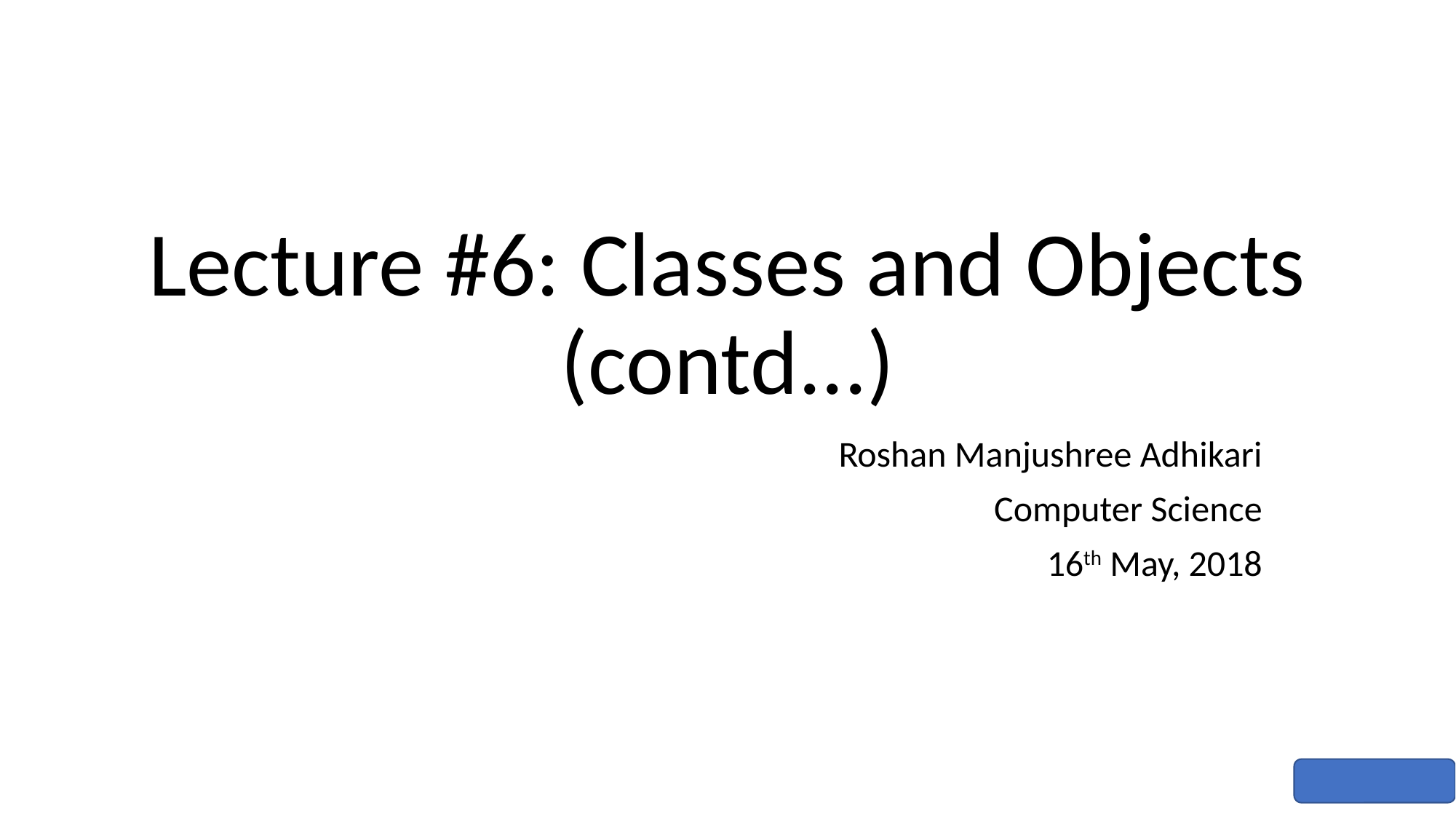

# Lecture #6: Classes and Objects (contd...)
Roshan Manjushree Adhikari
Computer Science
16th May, 2018